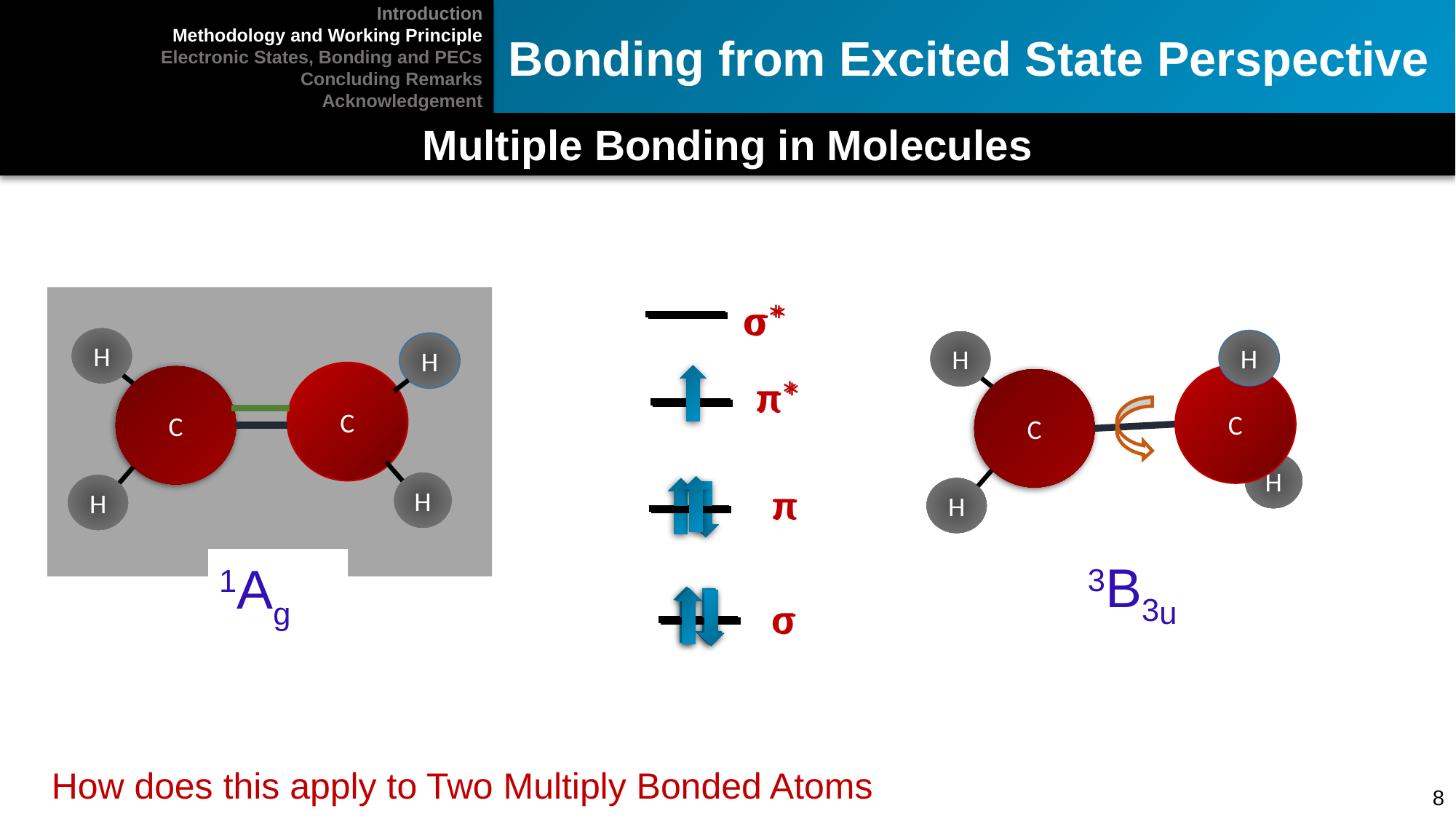

Introduction
Methodology and Working Principle
Electronic States, Bonding and PECs
Concluding Remarks
Acknowledgement
Bonding from Excited State Perspective
Multiple Bonding in Molecules

σ*
σ*
H
H
C
C
H
H
H
H
π*
C

π*
C

H
π
π

H

3B3u
1Ag
σ

σ

How does this apply to Two Multiply Bonded Atoms
8